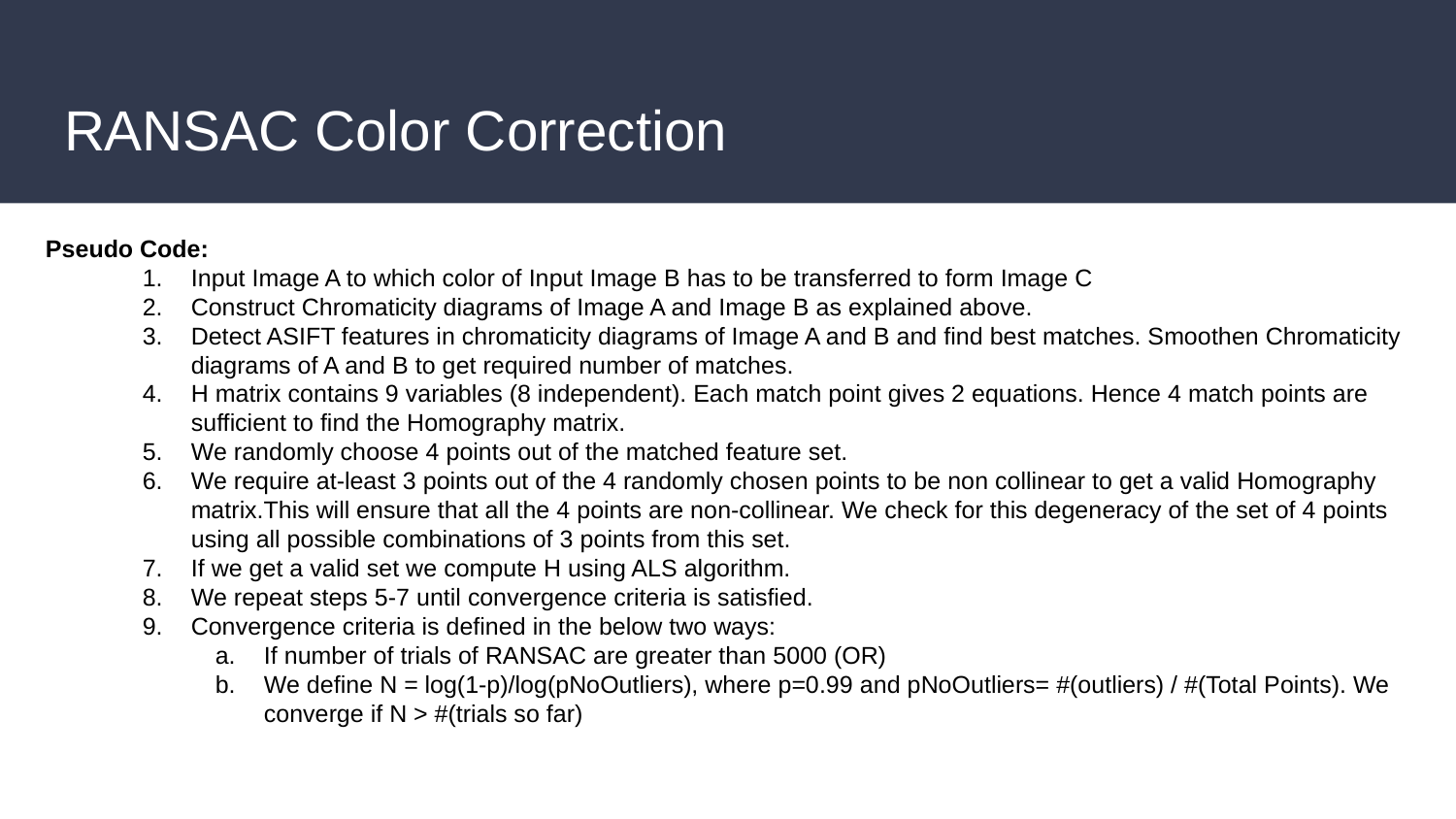

# RANSAC Color Correction
Pseudo Code:
Input Image A to which color of Input Image B has to be transferred to form Image C
Construct Chromaticity diagrams of Image A and Image B as explained above.
Detect ASIFT features in chromaticity diagrams of Image A and B and find best matches. Smoothen Chromaticity diagrams of A and B to get required number of matches.
H matrix contains 9 variables (8 independent). Each match point gives 2 equations. Hence 4 match points are sufficient to find the Homography matrix.
We randomly choose 4 points out of the matched feature set.
We require at-least 3 points out of the 4 randomly chosen points to be non collinear to get a valid Homography matrix.This will ensure that all the 4 points are non-collinear. We check for this degeneracy of the set of 4 points using all possible combinations of 3 points from this set.
If we get a valid set we compute H using ALS algorithm.
We repeat steps 5-7 until convergence criteria is satisfied.
Convergence criteria is defined in the below two ways:
If number of trials of RANSAC are greater than 5000 (OR)
We define N = log(1-p)/log(pNoOutliers), where p=0.99 and pNoOutliers= #(outliers) / #(Total Points). We converge if N > #(trials so far)